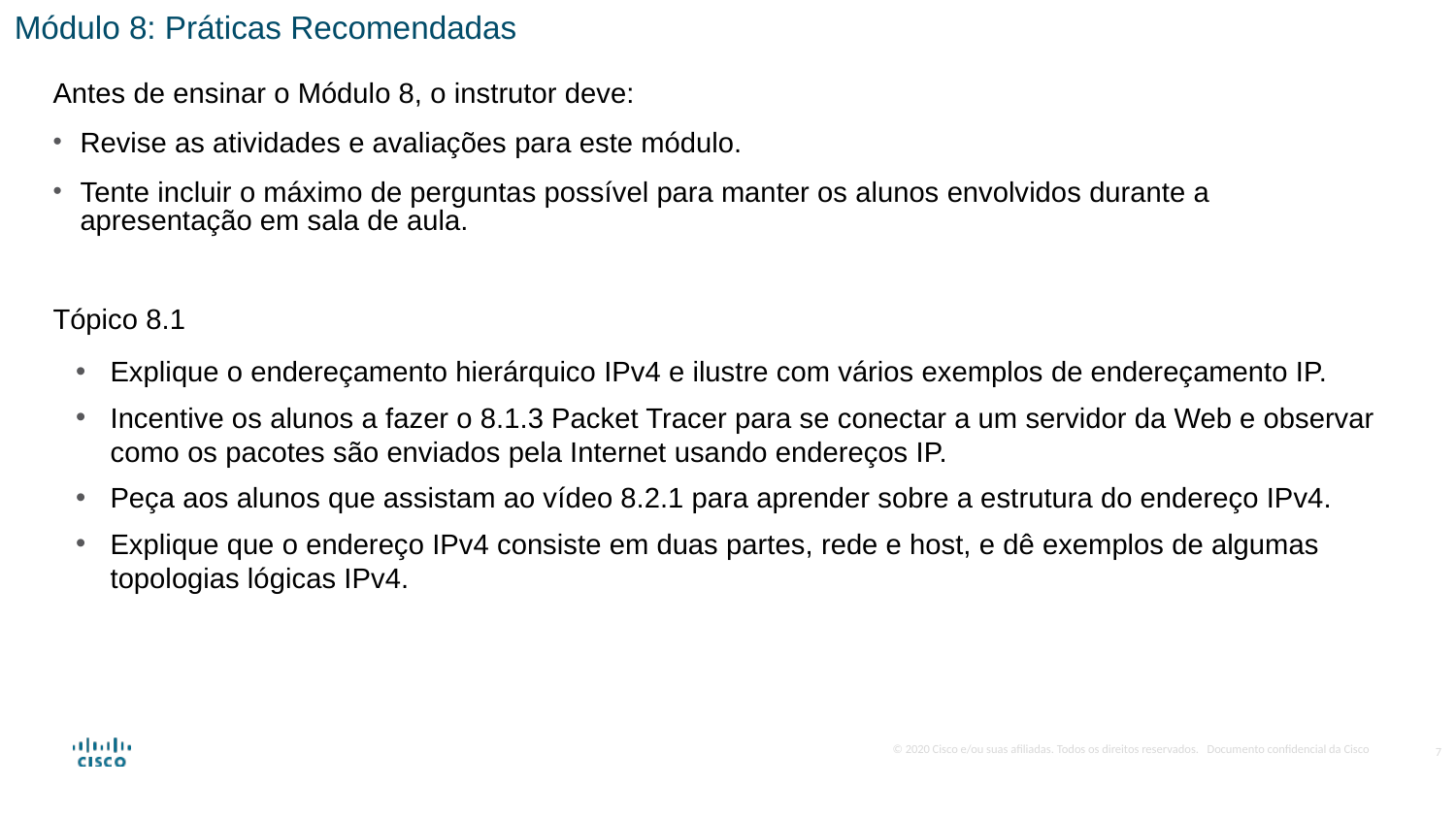

Módulo 8: Práticas Recomendadas
Antes de ensinar o Módulo 8, o instrutor deve:
Revise as atividades e avaliações para este módulo.
Tente incluir o máximo de perguntas possível para manter os alunos envolvidos durante a apresentação em sala de aula.

Tópico 8.1
Explique o endereçamento hierárquico IPv4 e ilustre com vários exemplos de endereçamento IP.
Incentive os alunos a fazer o 8.1.3 Packet Tracer para se conectar a um servidor da Web e observar como os pacotes são enviados pela Internet usando endereços IP.
Peça aos alunos que assistam ao vídeo 8.2.1 para aprender sobre a estrutura do endereço IPv4.
Explique que o endereço IPv4 consiste em duas partes, rede e host, e dê exemplos de algumas topologias lógicas IPv4.
7